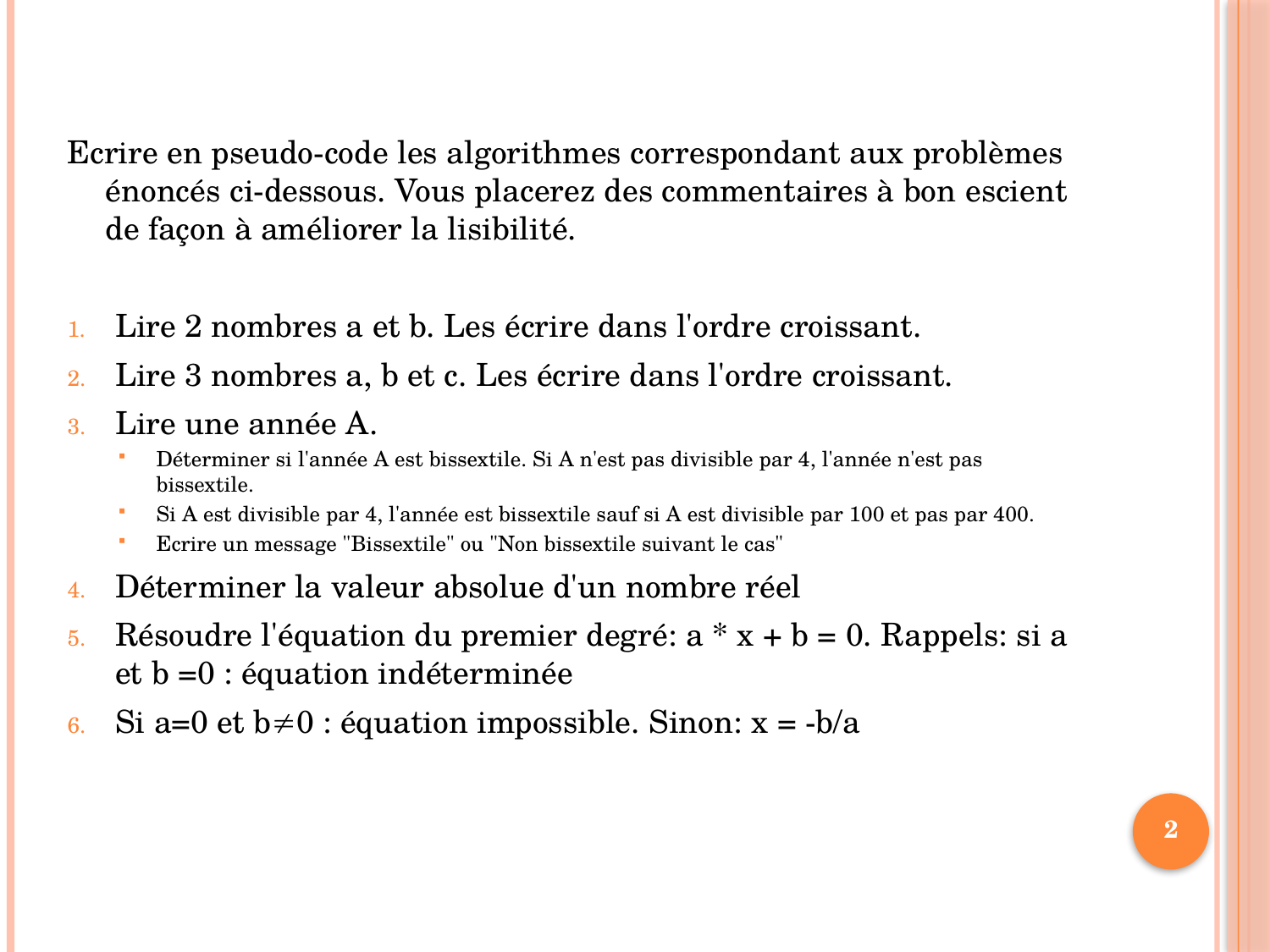

Ecrire en pseudo-code les algorithmes correspondant aux problèmes énoncés ci-dessous. Vous placerez des commentaires à bon escient de façon à améliorer la lisibilité.

Lire 2 nombres a et b. Les écrire dans l'ordre croissant.
Lire 3 nombres a, b et c. Les écrire dans l'ordre croissant.
Lire une année A.
Déterminer si l'année A est bissextile. Si A n'est pas divisible par 4, l'année n'est pas bissextile.
Si A est divisible par 4, l'année est bissextile sauf si A est divisible par 100 et pas par 400.
Ecrire un message "Bissextile" ou "Non bissextile suivant le cas"
Déterminer la valeur absolue d'un nombre réel
Résoudre l'équation du premier degré: a * x + b = 0. Rappels: si a et b =0 : équation indéterminée
Si a=0 et b≠0 : équation impossible. Sinon: x = -b/a

2